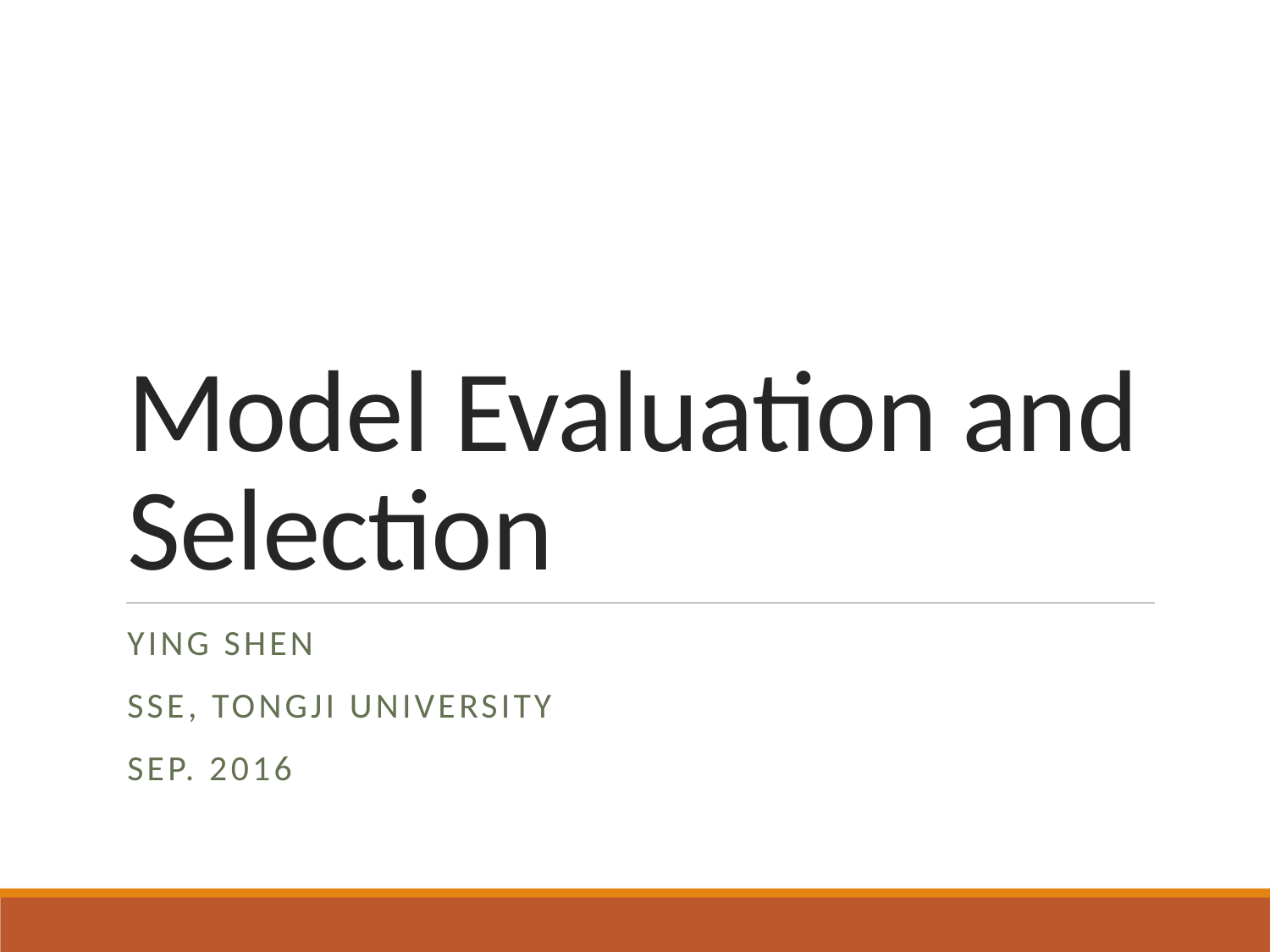

# Model Evaluation and Selection
Ying shen
Sse, tongji university
Sep. 2016